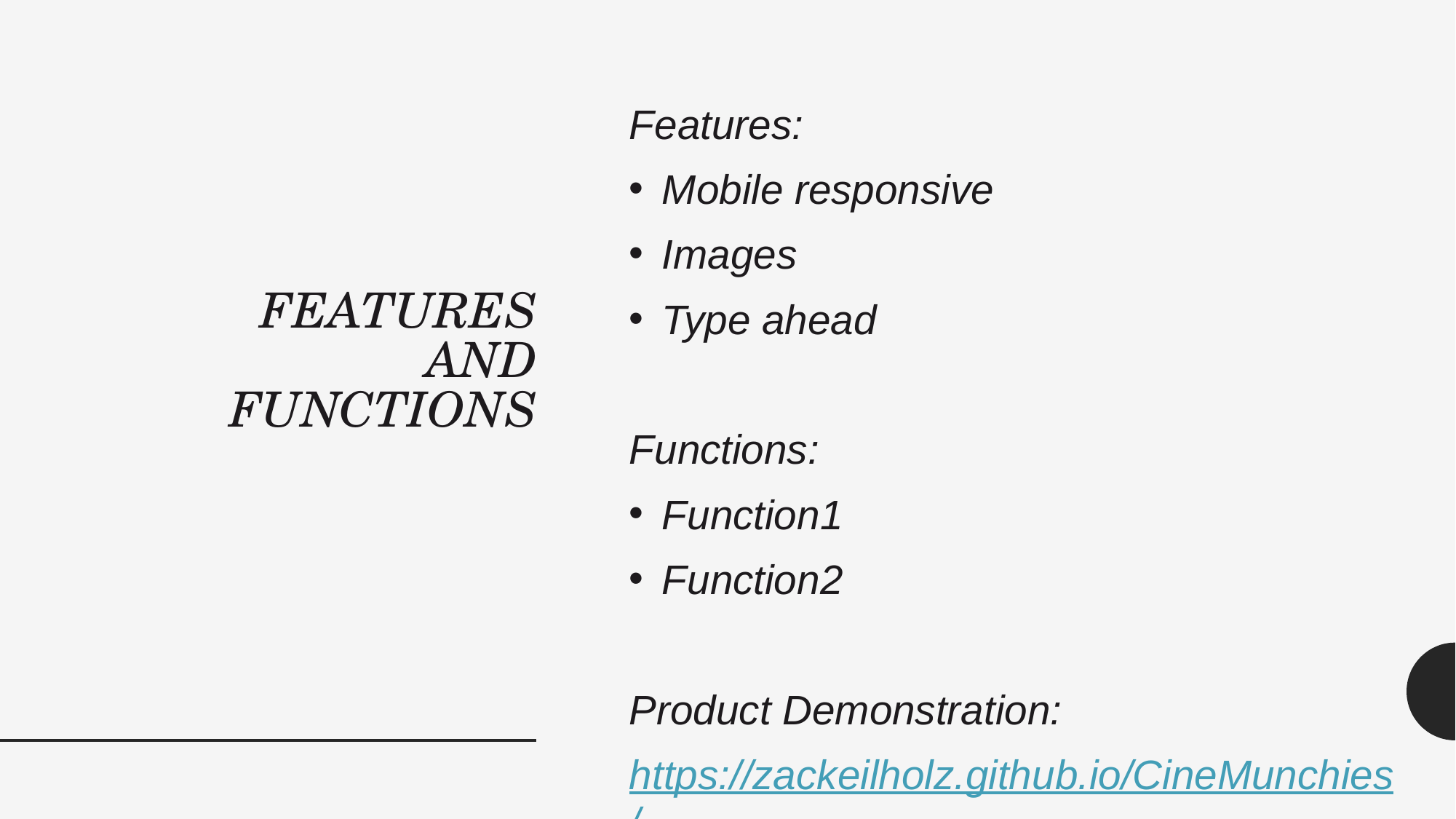

# Features and Functions
Features:
Mobile responsive
Images
Type ahead

Functions:
Function1
Function2

Product Demonstration:
https://zackeilholz.github.io/CineMunchies/